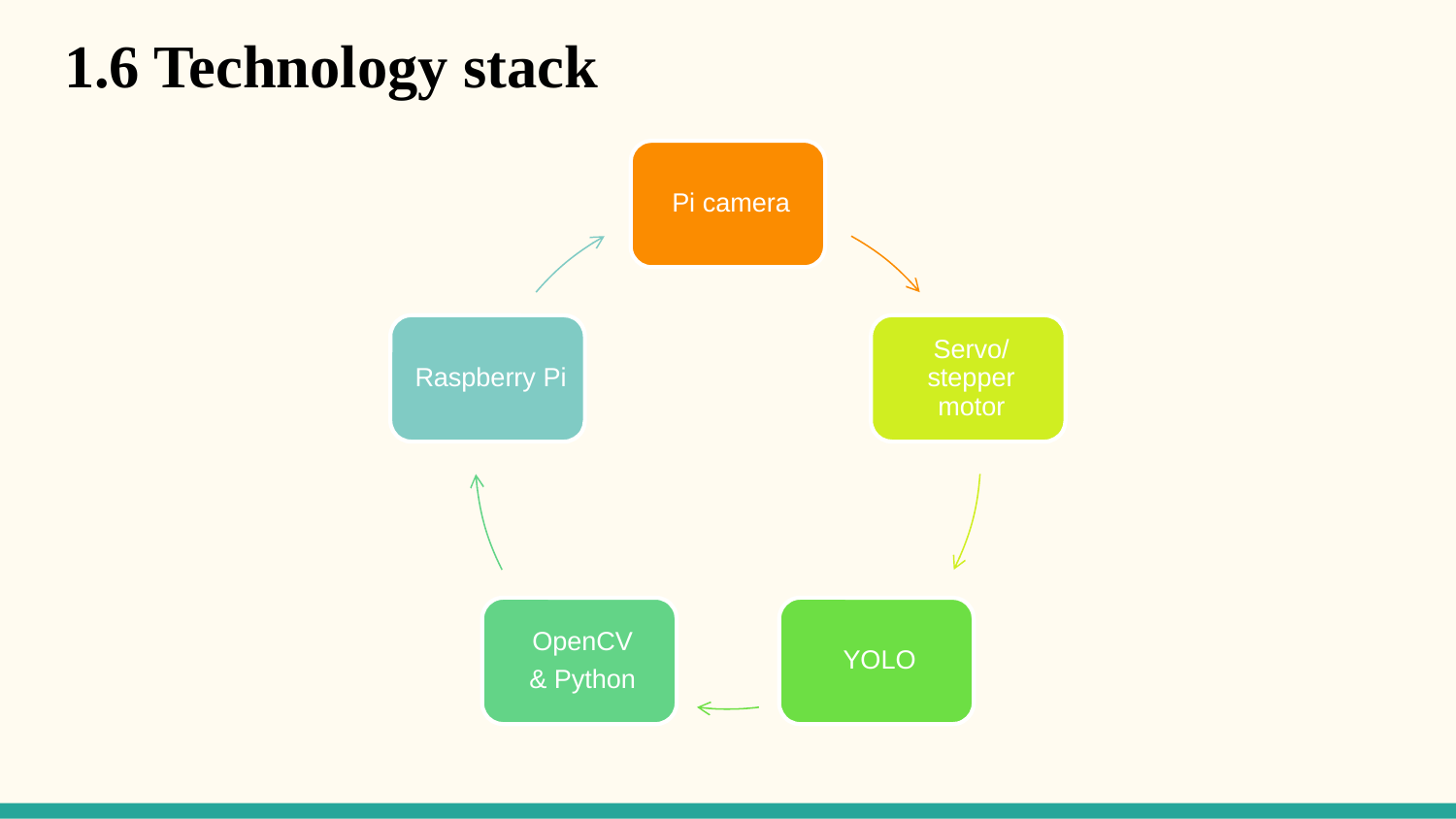

# 1.6 Technology stack
Pi camera
Servo/stepper motor
YOLO
OpenCV
& Python
Raspberry Pi